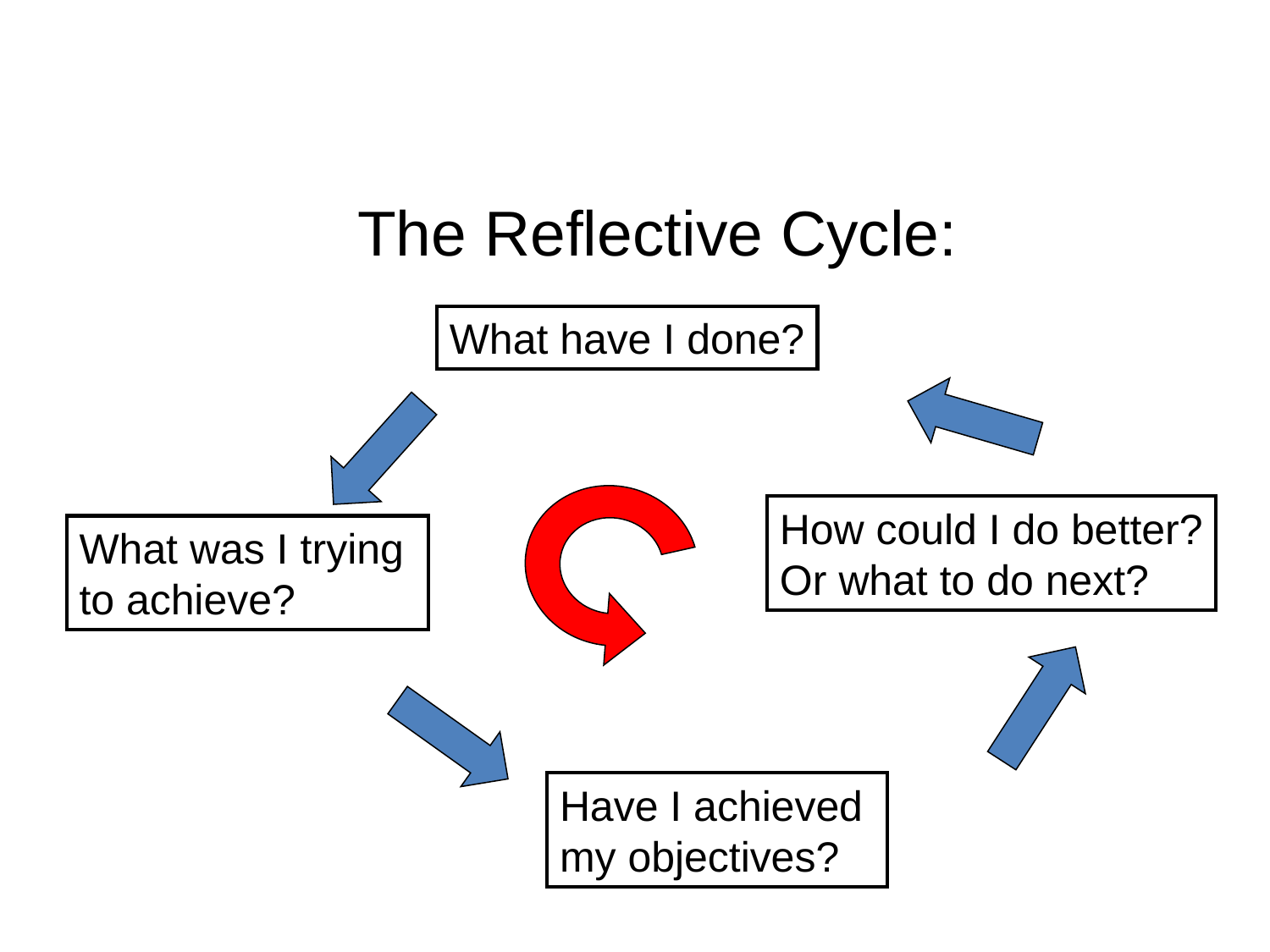

The Reflective Cycle:
What have I done?

How could I do better?
Or what to do next?
What was I trying
to achieve?

Have I achieved
my objectives?